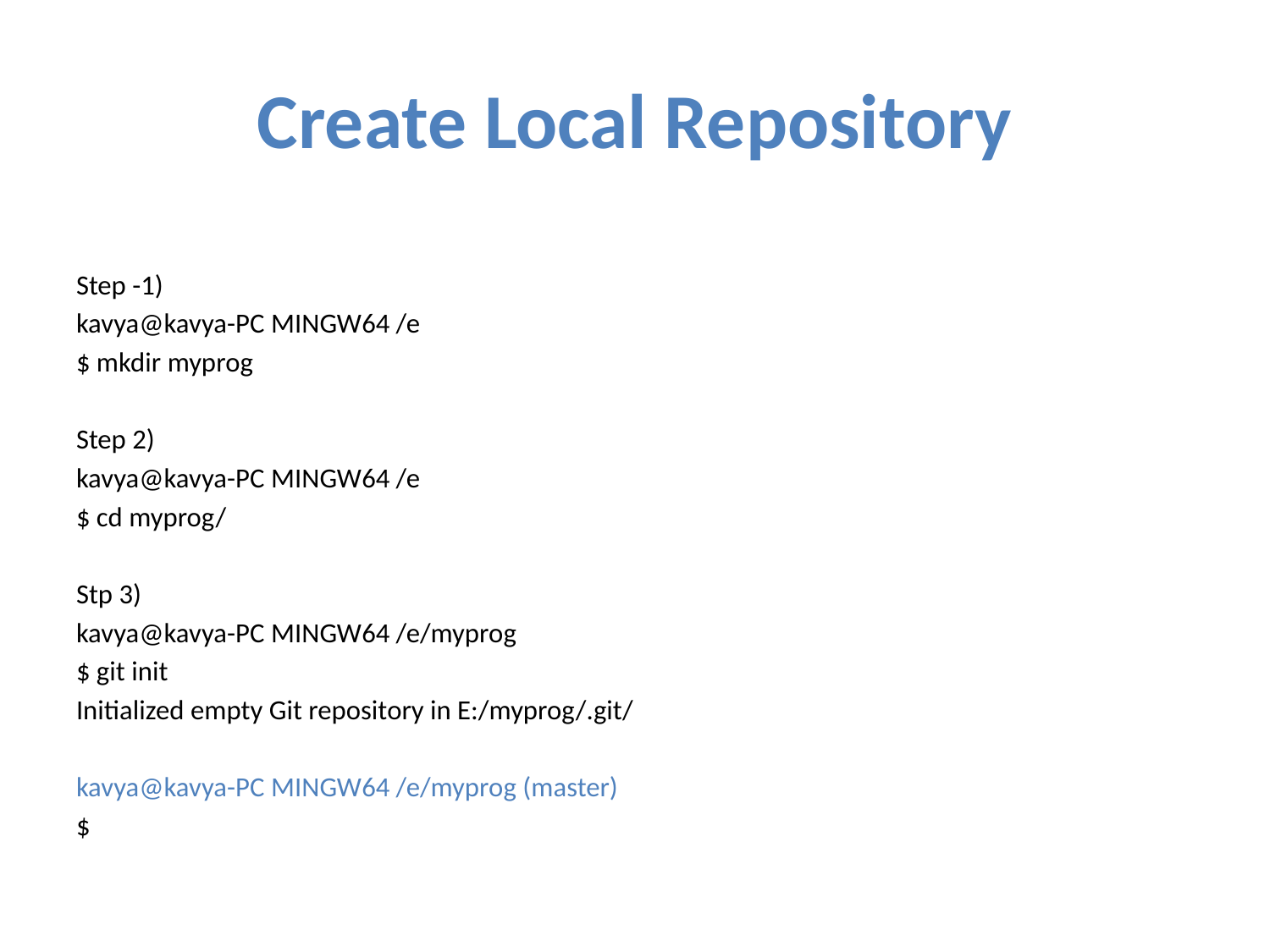

# Create Local Repository

Step -1)
kavya@kavya-PC MINGW64 /e
$ mkdir myprog

Step 2)
kavya@kavya-PC MINGW64 /e
$ cd myprog/

Stp 3)
kavya@kavya-PC MINGW64 /e/myprog
$ git init
Initialized empty Git repository in E:/myprog/.git/

kavya@kavya-PC MINGW64 /e/myprog (master)
$